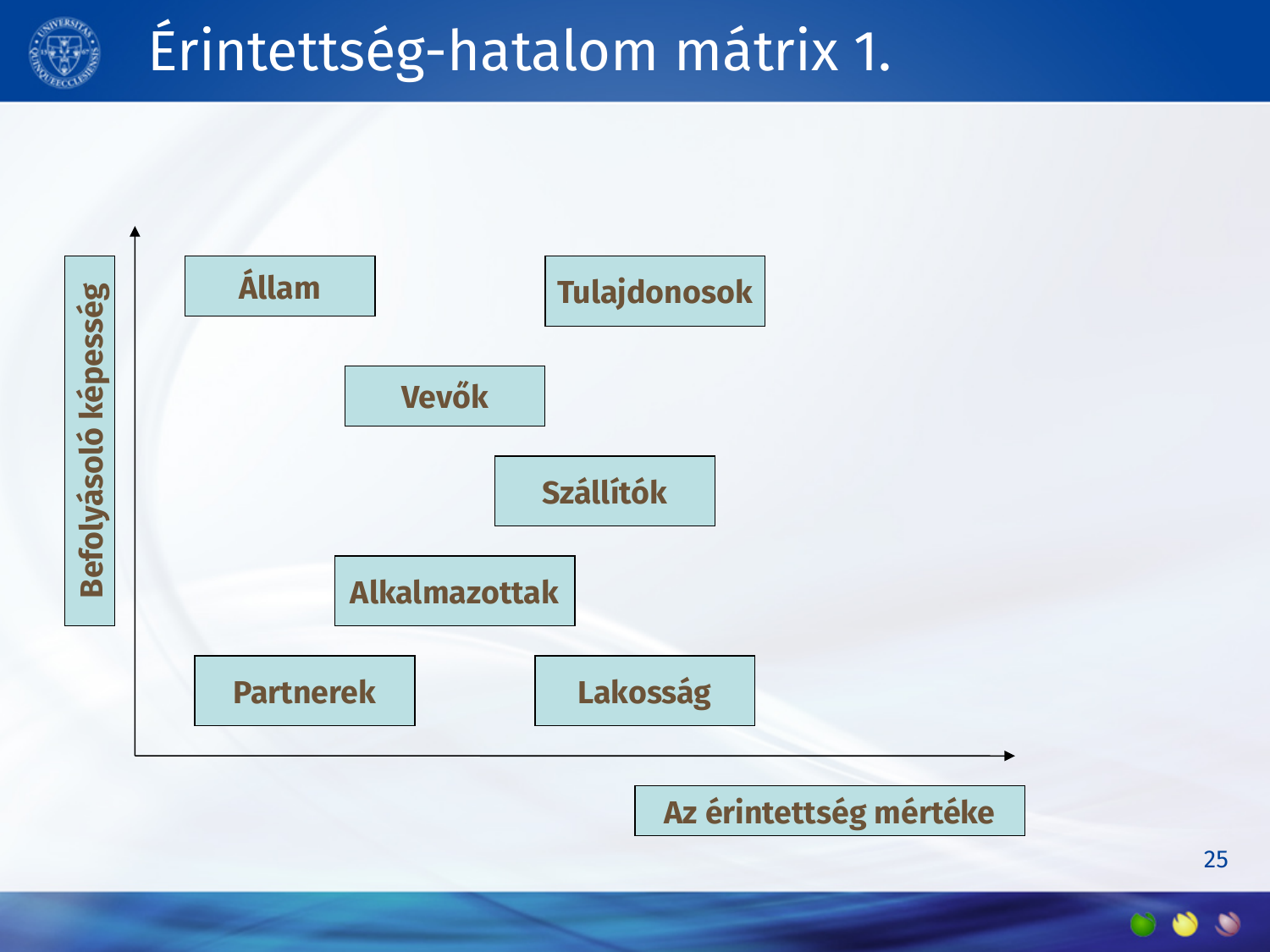

# Érintettség-hatalom mátrix 1.

Állam
Tulajdonosok
Vevők
Befolyásoló képesség
Szállítók
Alkalmazottak

Partnerek
Lakosság

Az érintettség mértéke
25